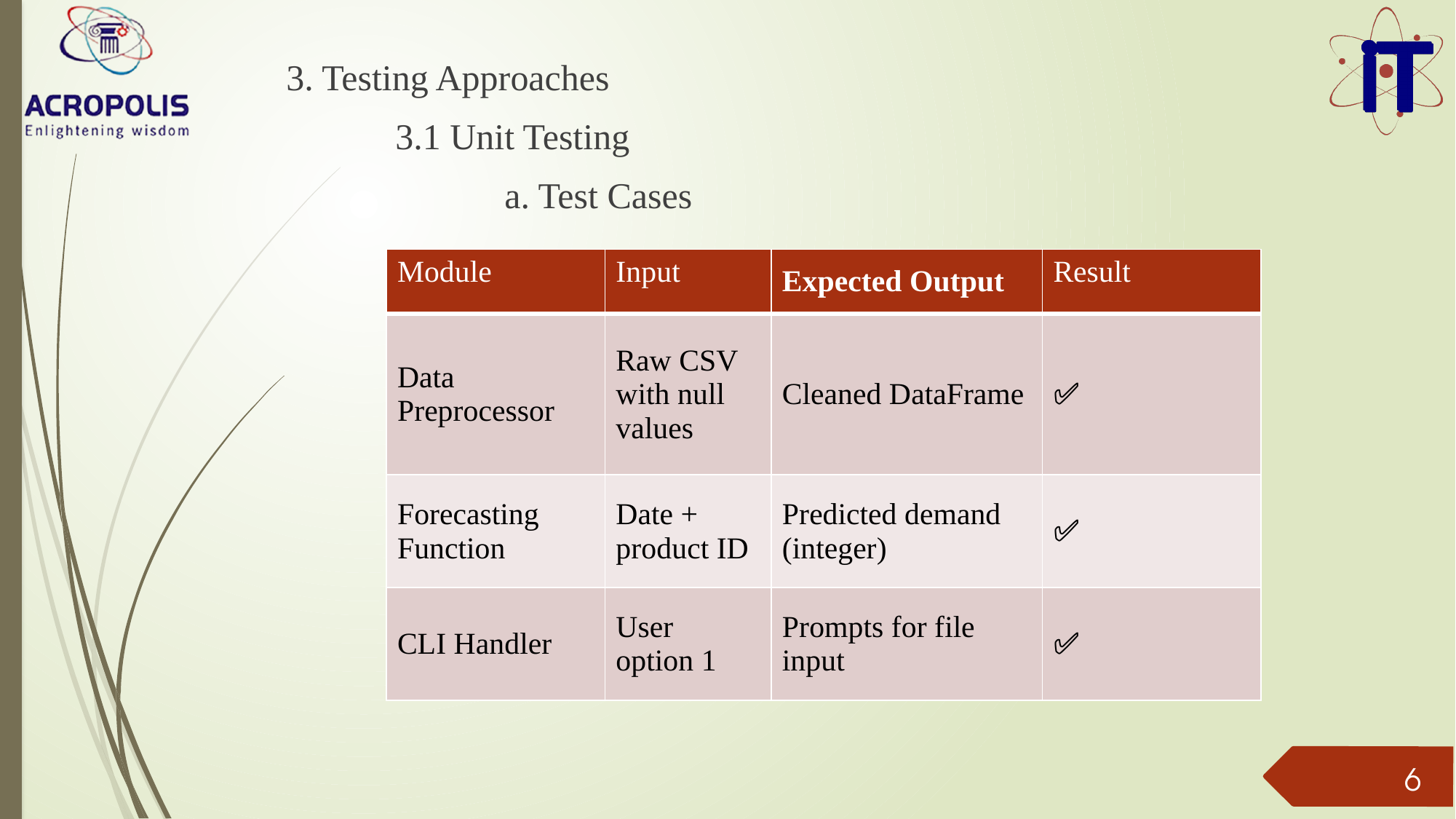

#
3. Testing Approaches
	3.1 Unit Testing
		a. Test Cases

| Module | Input | Expected Output | Result |
| --- | --- | --- | --- |
| Data Preprocessor | Raw CSV with null values | Cleaned DataFrame | ✅ |
| Forecasting Function | Date + product ID | Predicted demand (integer) | ✅ |
| CLI Handler | User option 1 | Prompts for file input | ✅ |
6